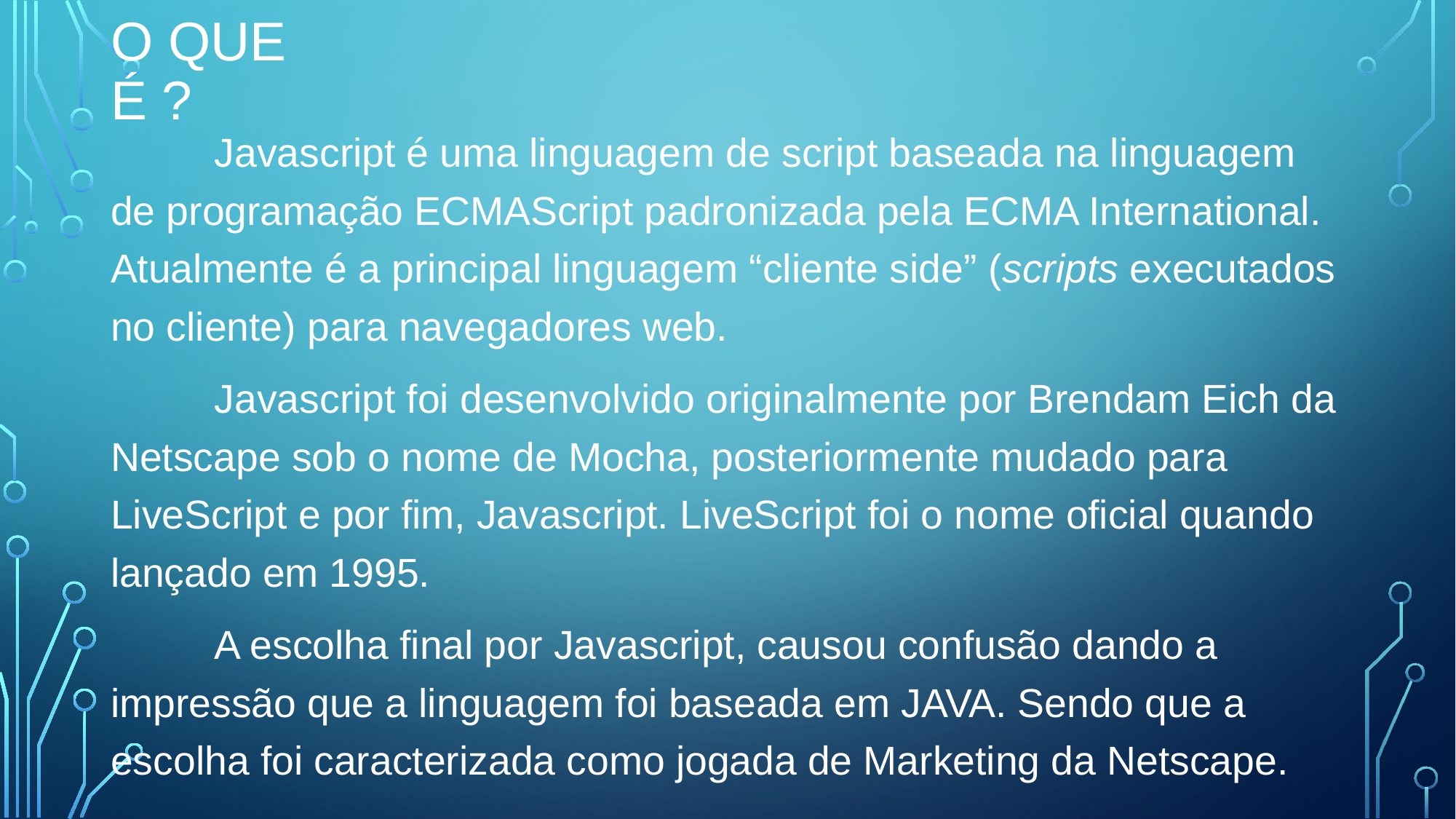

# O que é ?
	Javascript é uma linguagem de script baseada na linguagem de programação ECMAScript padronizada pela ECMA International. Atualmente é a principal linguagem “cliente side” (scripts executados no cliente) para navegadores web.
	Javascript foi desenvolvido originalmente por Brendam Eich da Netscape sob o nome de Mocha, posteriormente mudado para LiveScript e por fim, Javascript. LiveScript foi o nome oficial quando lançado em 1995.
	A escolha final por Javascript, causou confusão dando a impressão que a linguagem foi baseada em JAVA. Sendo que a escolha foi caracterizada como jogada de Marketing da Netscape.